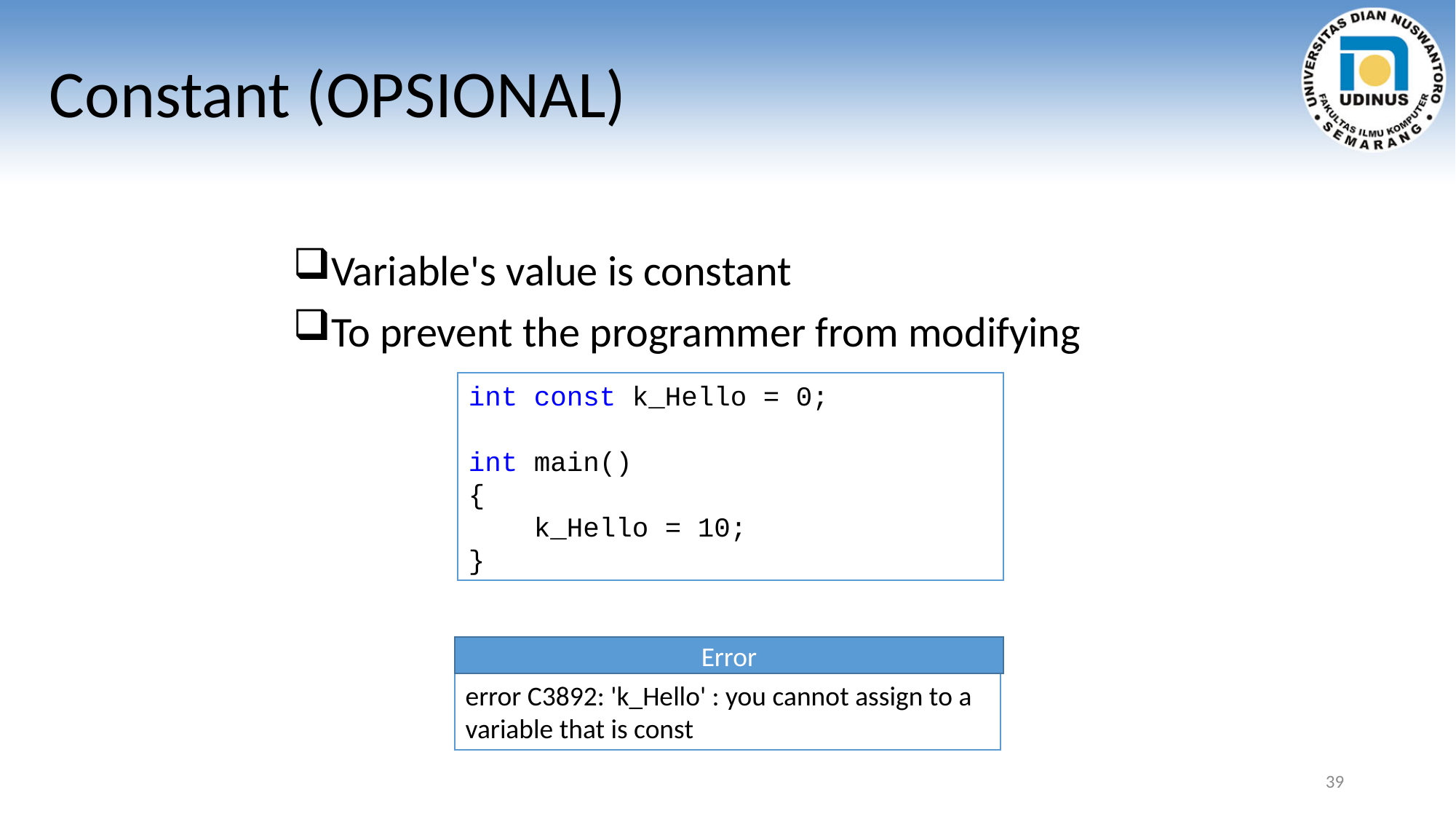

# Constant (OPSIONAL)
Variable's value is constant
To prevent the programmer from modifying
int const k_Hello = 0;

int main()
{
    k_Hello = 10;
}
Error
error C3892: 'k_Hello' : you cannot assign to a variable that is const
39